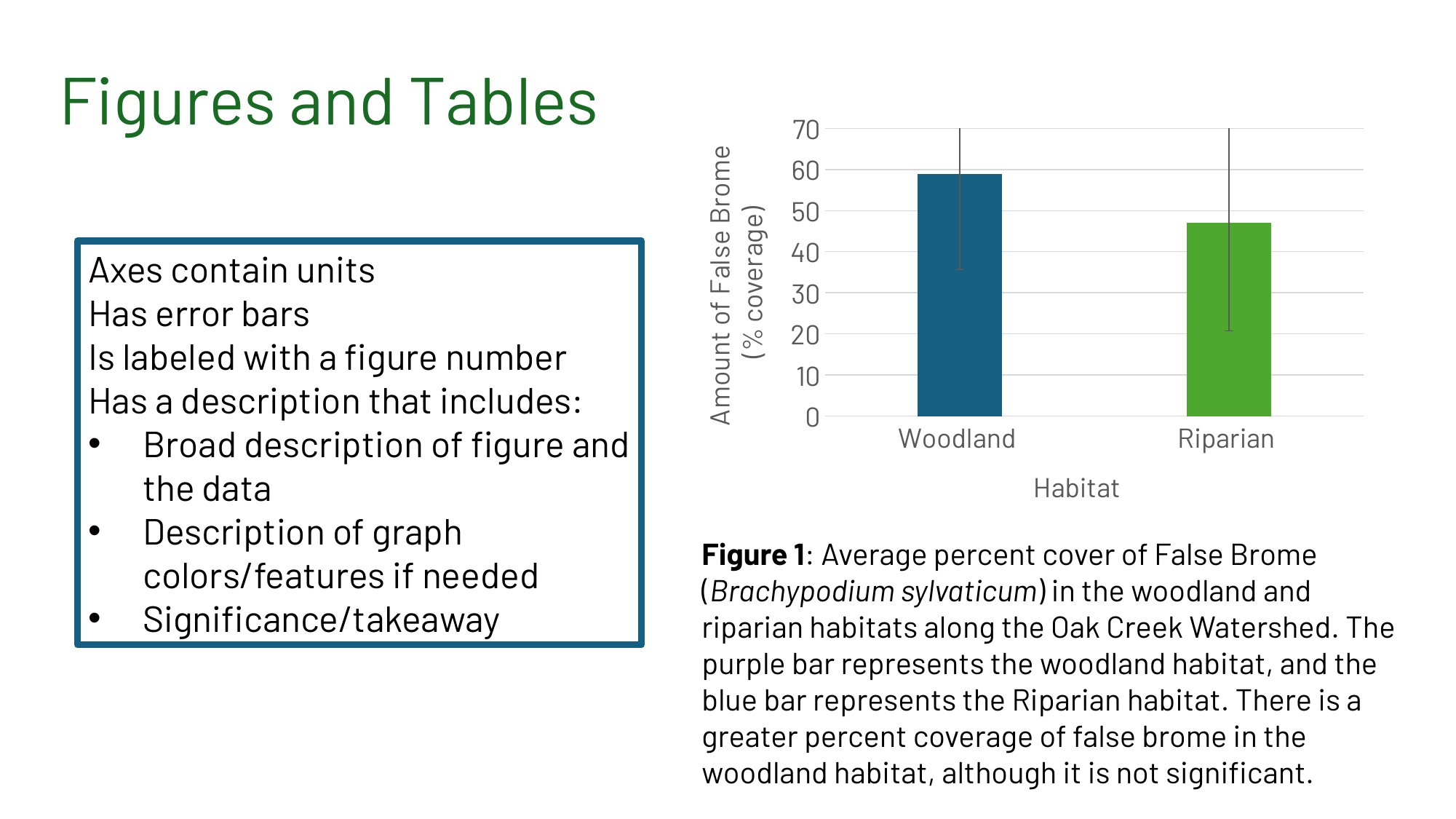

# Figures and Tables

### Chart

| Category |  |
|---|---|
| Woodland  | 58.9 |
| Riparian  | 47.0 |
Axes contain units
Has error bars
Is labeled with a figure number
Has a description that includes:
Broad description of figure and the data
Description of graph colors/features if needed
Significance/takeaway
Figure 1: Average percent cover of False Brome (Brachypodium sylvaticum) in the woodland and riparian habitats along the Oak Creek Watershed. The purple bar represents the woodland habitat, and the blue bar represents the Riparian habitat. There is a greater percent coverage of false brome in the woodland habitat, although it is not significant.